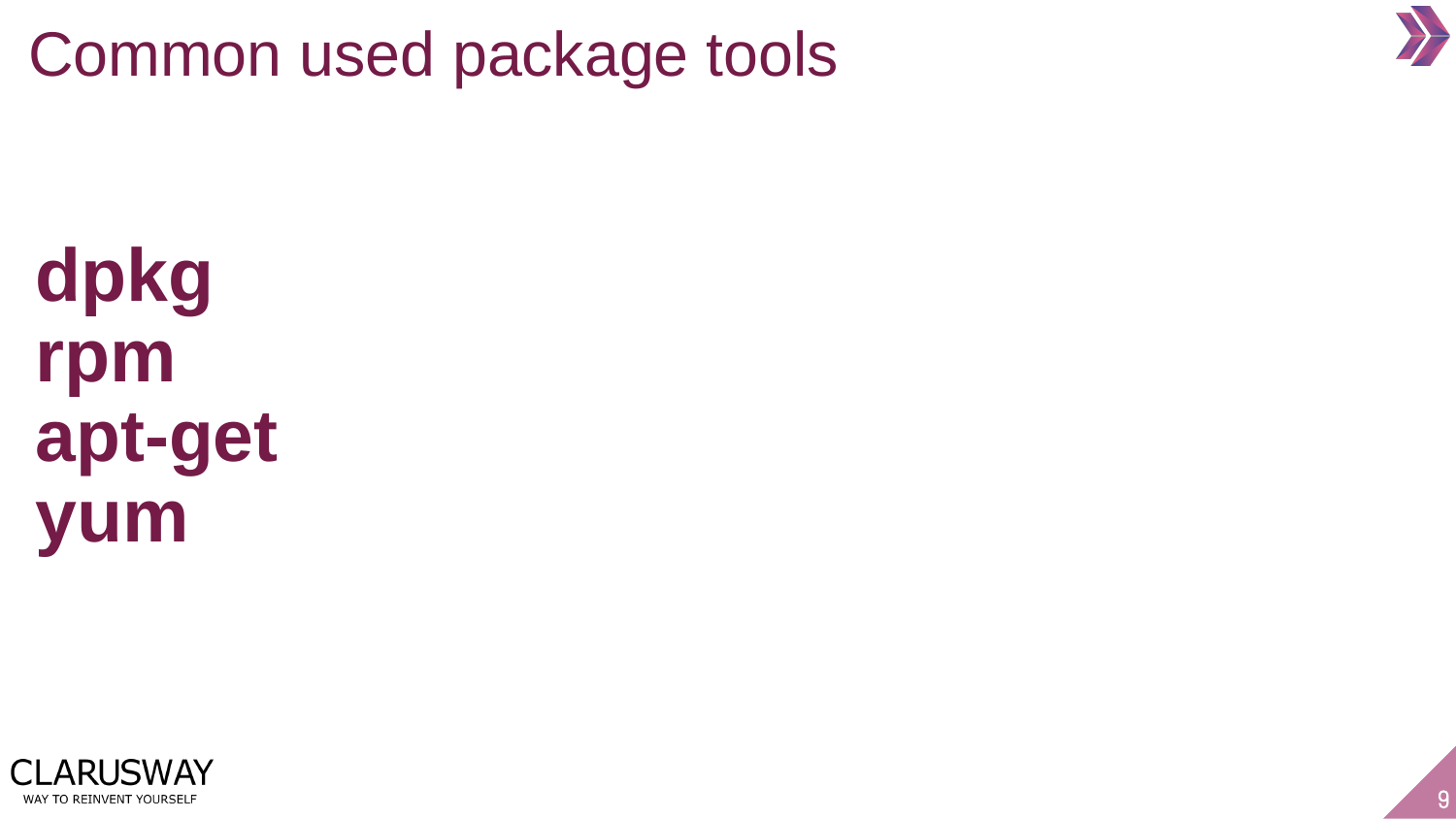

Common used package tools
dpkg
rpm
apt-get
yum

9